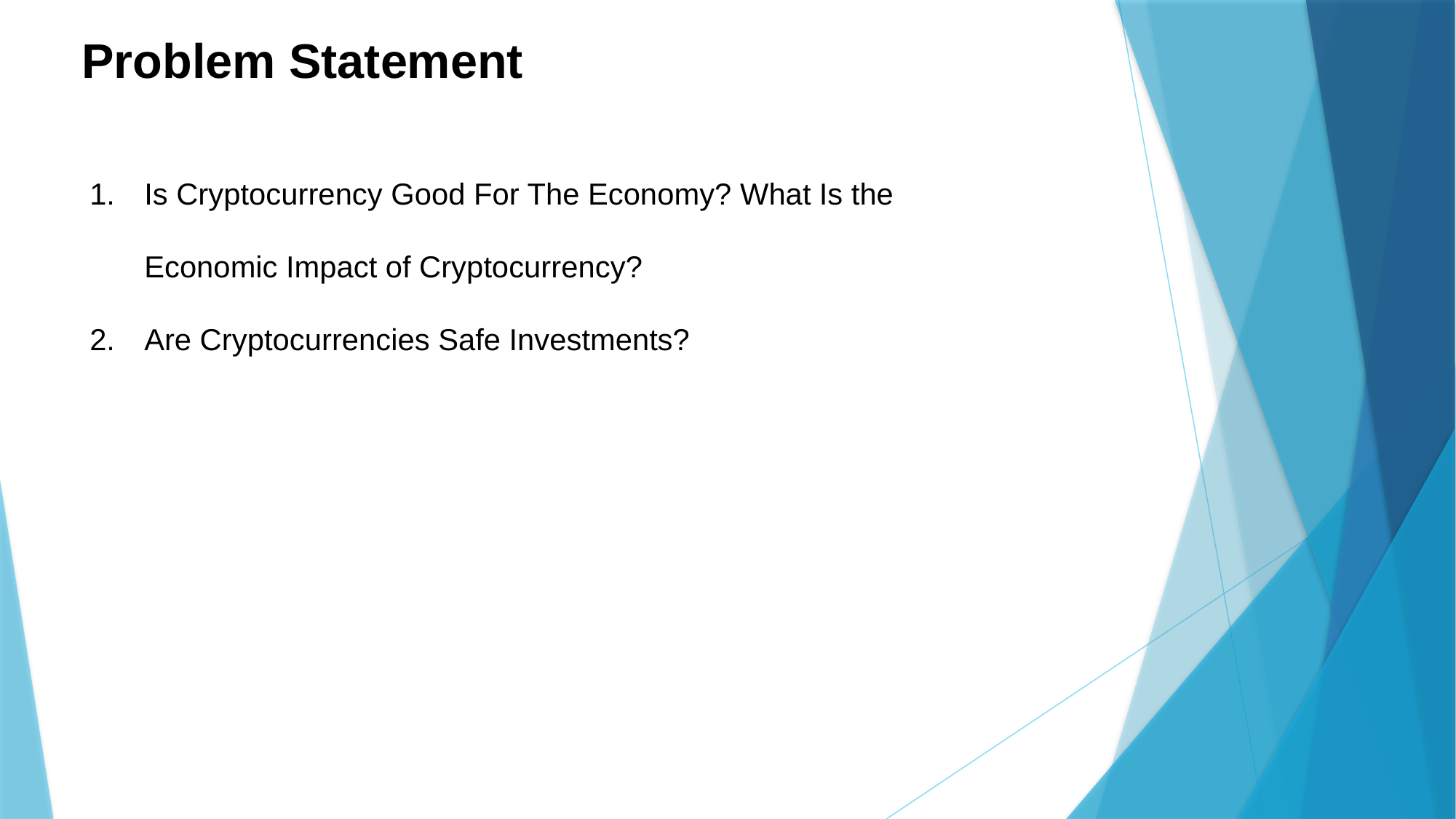

Problem Statement
Is Cryptocurrency Good For The Economy? What Is the Economic Impact of Cryptocurrency?
Are Cryptocurrencies Safe Investments?